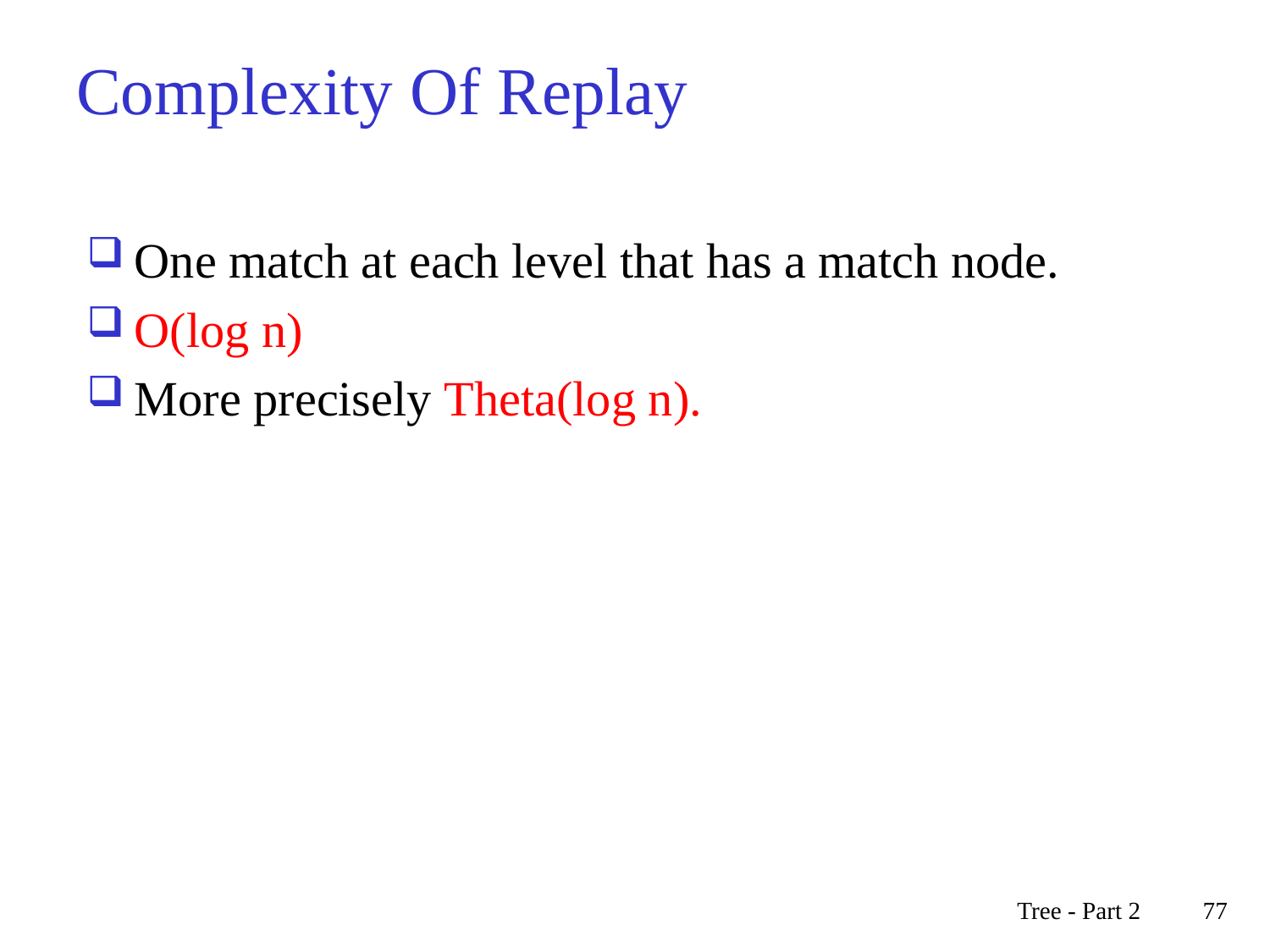

# Complexity Of Replay
One match at each level that has a match node.
O(log n)
More precisely Theta(log n).
Tree - Part 2
77